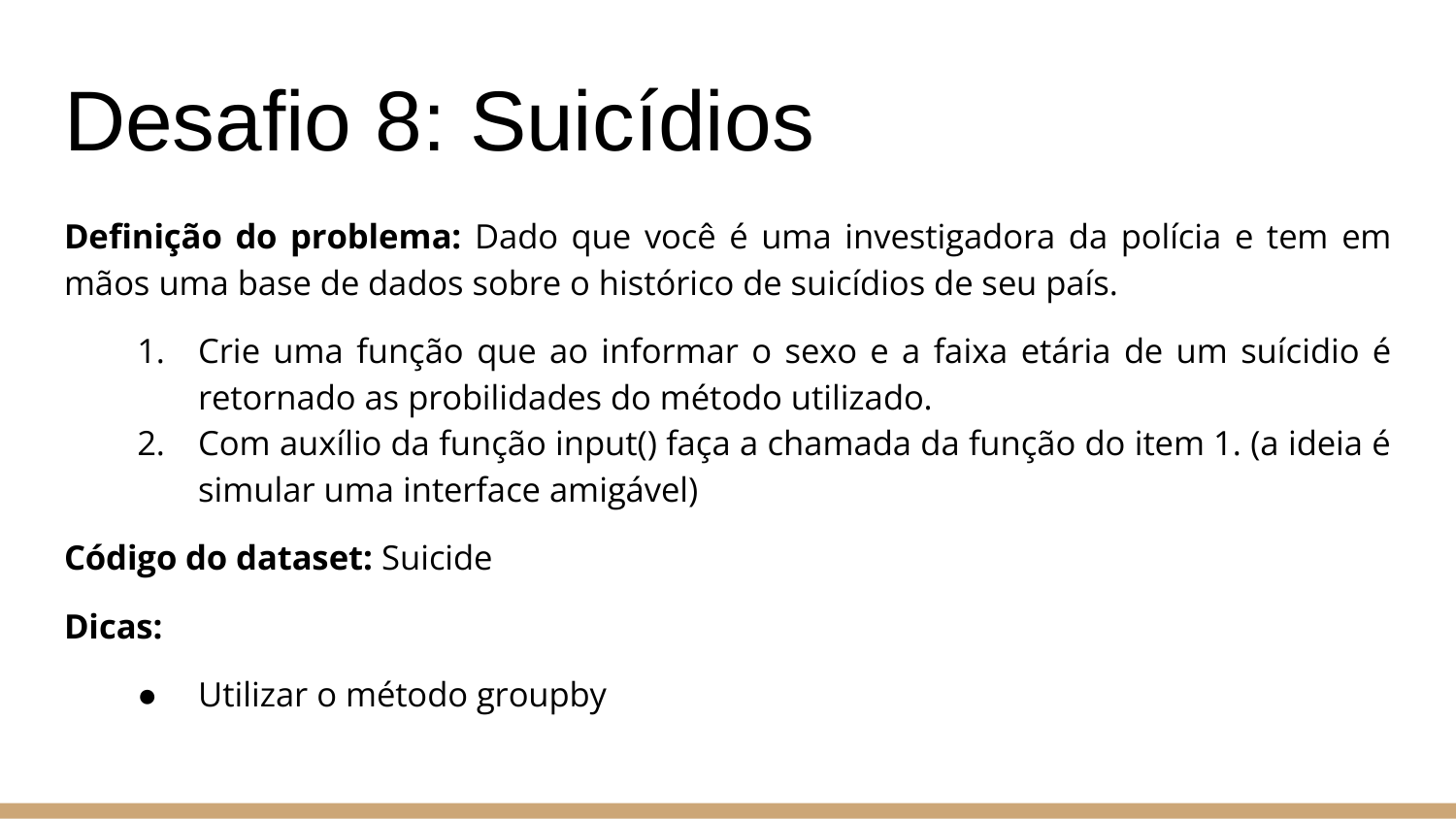

# Desafio 8: Suicídios
Definição do problema: Dado que você é uma investigadora da polícia e tem em mãos uma base de dados sobre o histórico de suicídios de seu país.
Crie uma função que ao informar o sexo e a faixa etária de um suícidio é retornado as probilidades do método utilizado.
Com auxílio da função input() faça a chamada da função do item 1. (a ideia é simular uma interface amigável)
Código do dataset: Suicide
Dicas:
Utilizar o método groupby